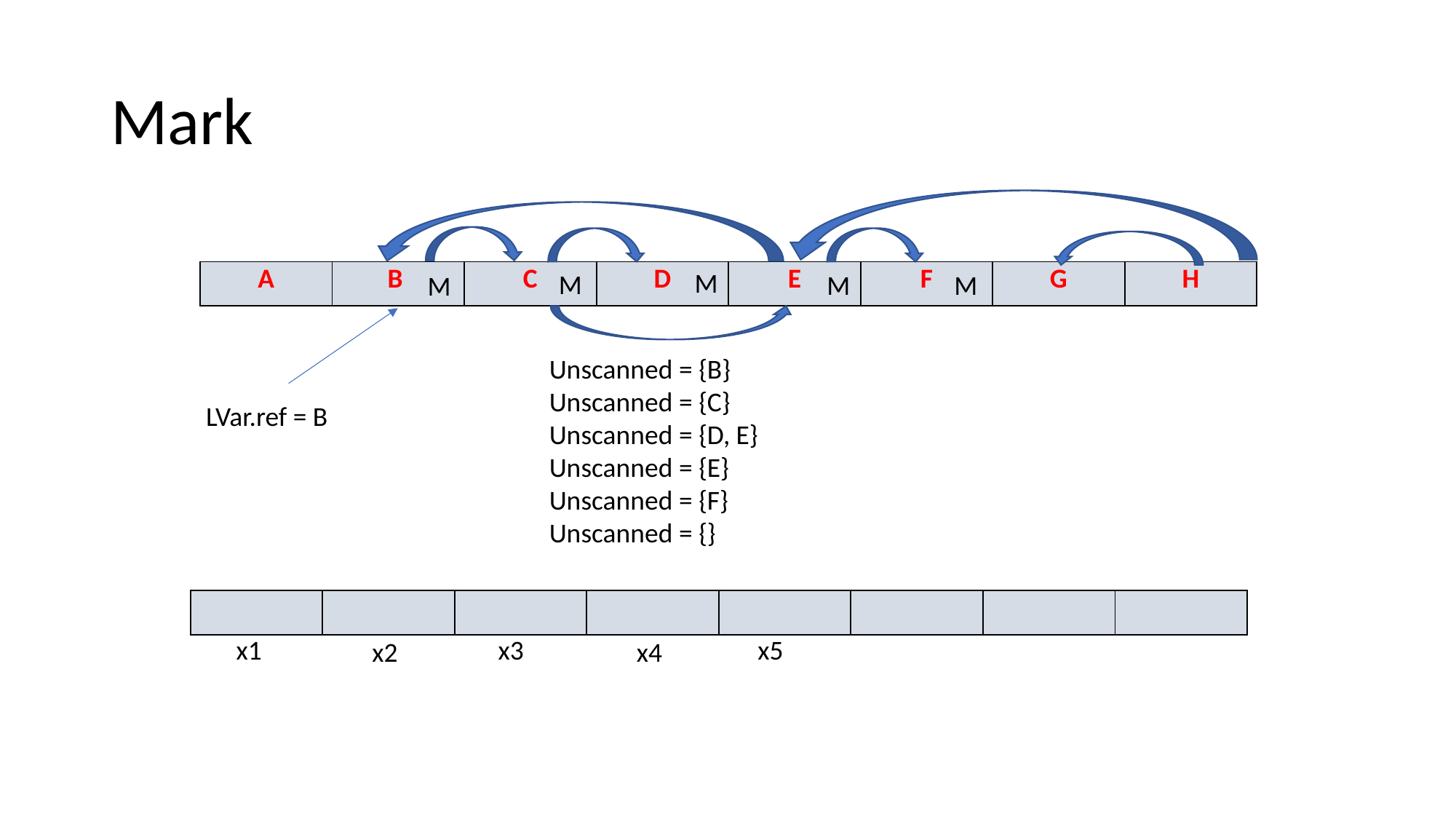

# Mark

M
| A | B | C | D | E | F | G | H |
| --- | --- | --- | --- | --- | --- | --- | --- |
M
M
M
M

Unscanned = {B}
Unscanned = {C}
Unscanned = {D, E}
Unscanned = {E}
Unscanned = {F}
Unscanned = {}

LVar.ref = B
|  |  |  |  |  |  |  |  |
| --- | --- | --- | --- | --- | --- | --- | --- |
x1
x3
x5
x2
x4